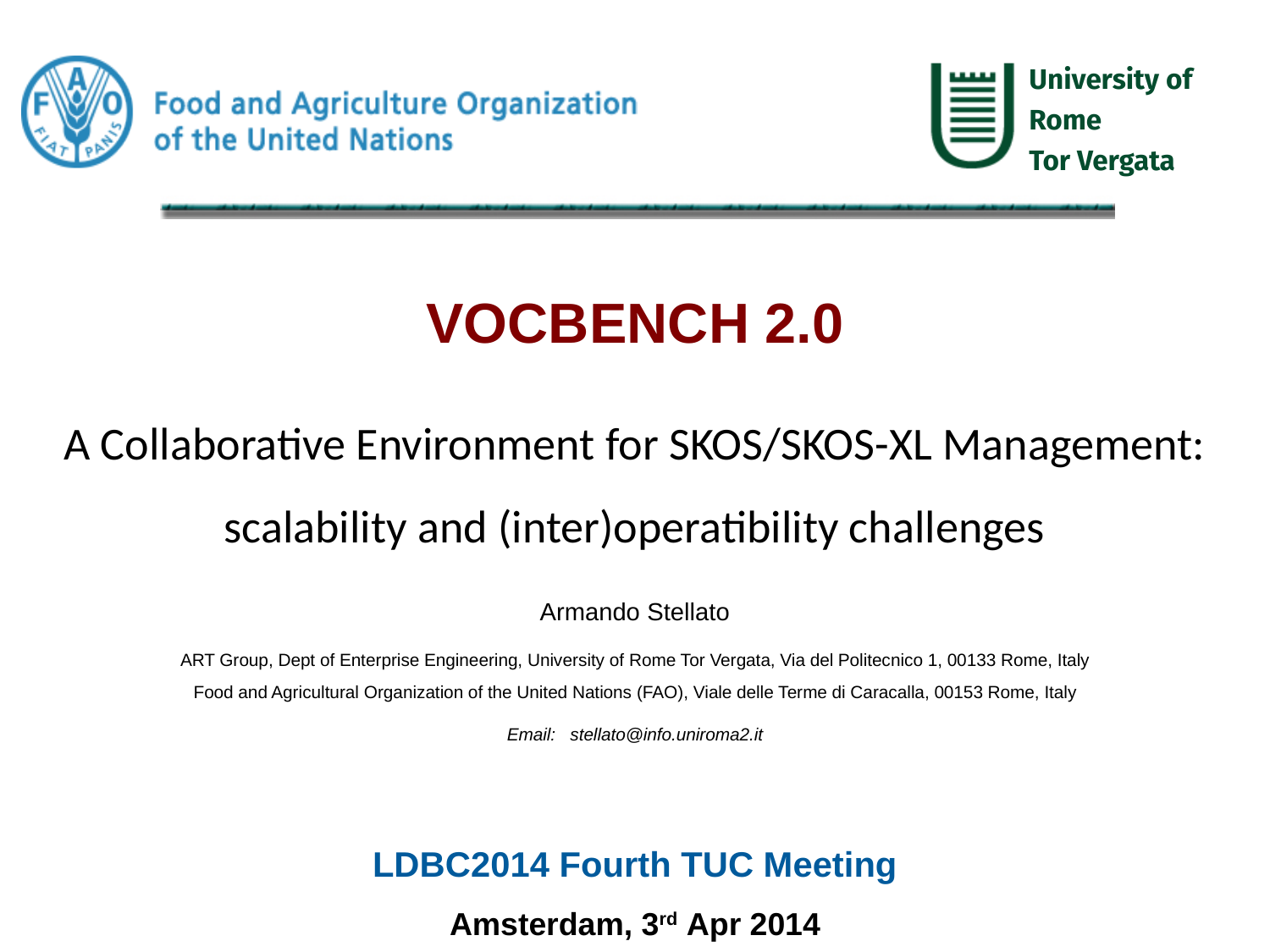

# VOCBENCH 2.0
A Collaborative Environment for SKOS/SKOS-XL Management: scalability and (inter)operatibility challenges
Armando Stellato

ART Group, Dept of Enterprise Engineering, University of Rome Tor Vergata, Via del Politecnico 1, 00133 Rome, Italy
Food and Agricultural Organization of the United Nations (FAO), Viale delle Terme di Caracalla, 00153 Rome, Italy

Email:   stellato@info.uniroma2.it
LDBC2014 Fourth TUC Meeting
Amsterdam, 3rd Apr 2014